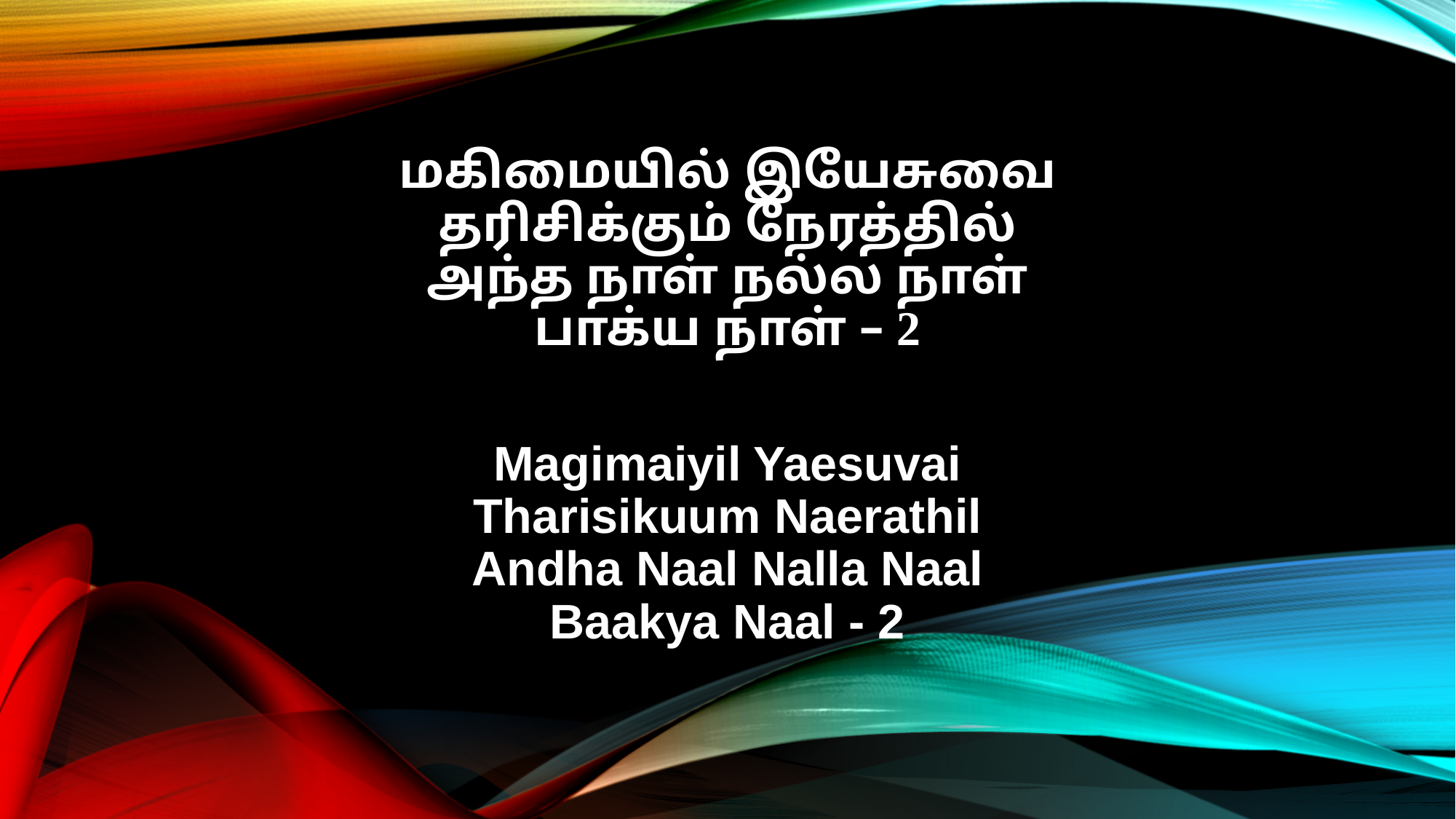

மகிமையில் இயேசுவை
தரிசிக்கும் நேரத்தில்
அந்த நாள் நல்ல நாள்
பாக்ய நாள் – 2

Magimaiyil Yaesuvai
Tharisikuum Naerathil
Andha Naal Nalla Naal
Baakya Naal - 2